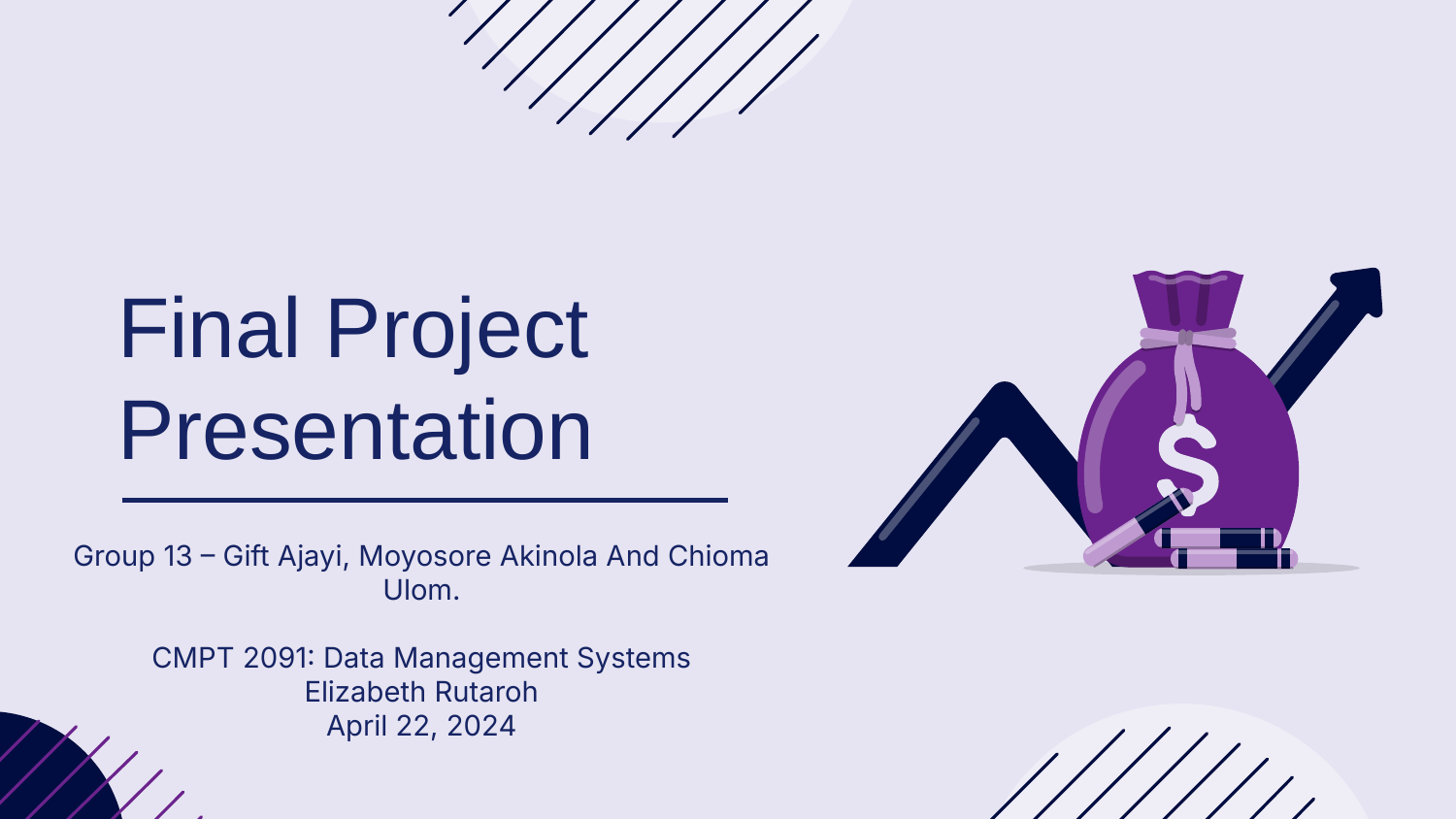

# Final Project Presentation
Group 13 – Gift Ajayi, Moyosore Akinola And Chioma Ulom.

CMPT 2091: Data Management Systems
Elizabeth Rutaroh
April 22, 2024